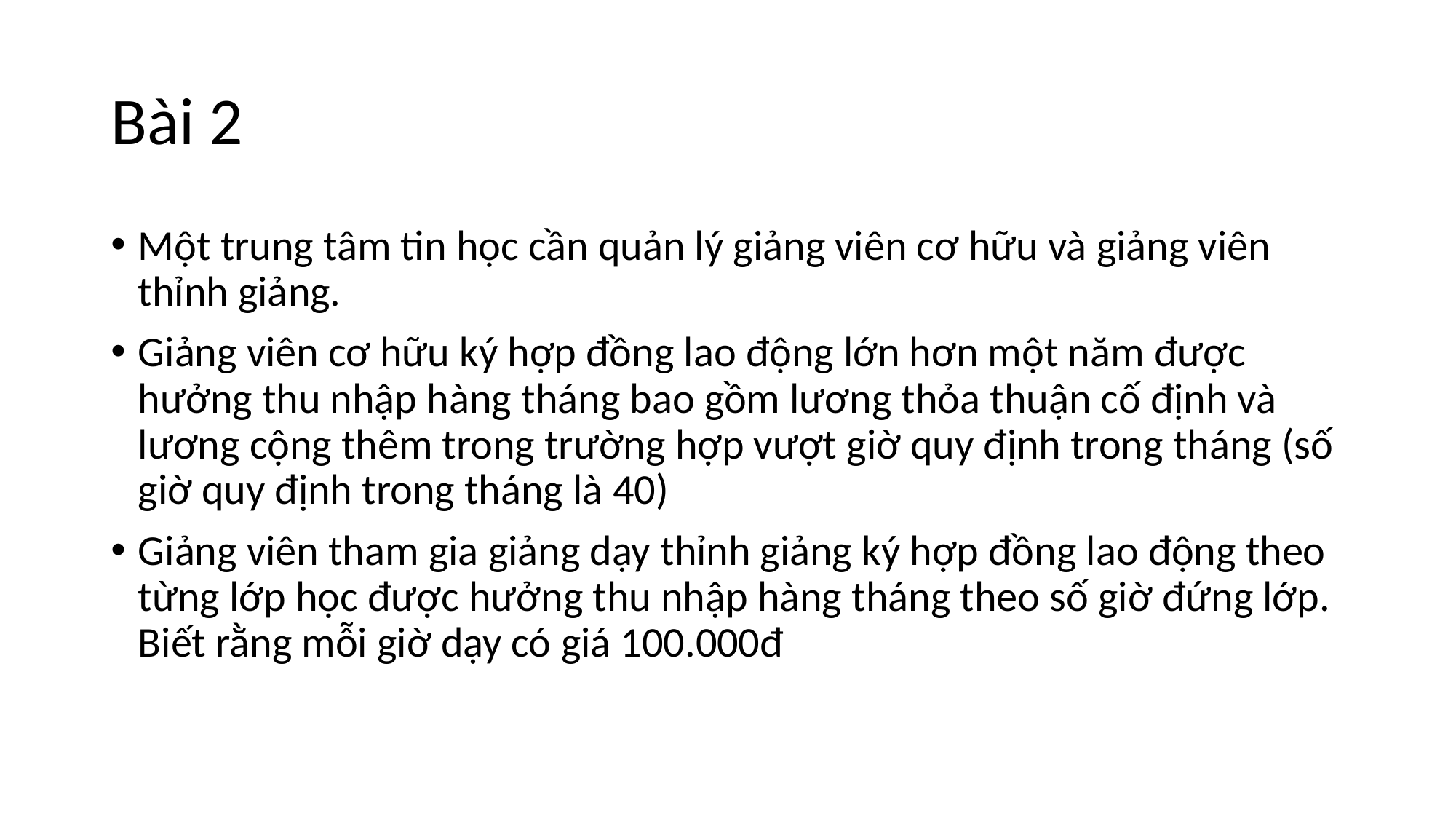

# Bài 2
Một trung tâm tin học cần quản lý giảng viên cơ hữu và giảng viên thỉnh giảng.
Giảng viên cơ hữu ký hợp đồng lao động lớn hơn một năm được hưởng thu nhập hàng tháng bao gồm lương thỏa thuận cố định và lương cộng thêm trong trường hợp vượt giờ quy định trong tháng (số giờ quy định trong tháng là 40)
Giảng viên tham gia giảng dạy thỉnh giảng ký hợp đồng lao động theo từng lớp học được hưởng thu nhập hàng tháng theo số giờ đứng lớp. Biết rằng mỗi giờ dạy có giá 100.000đ